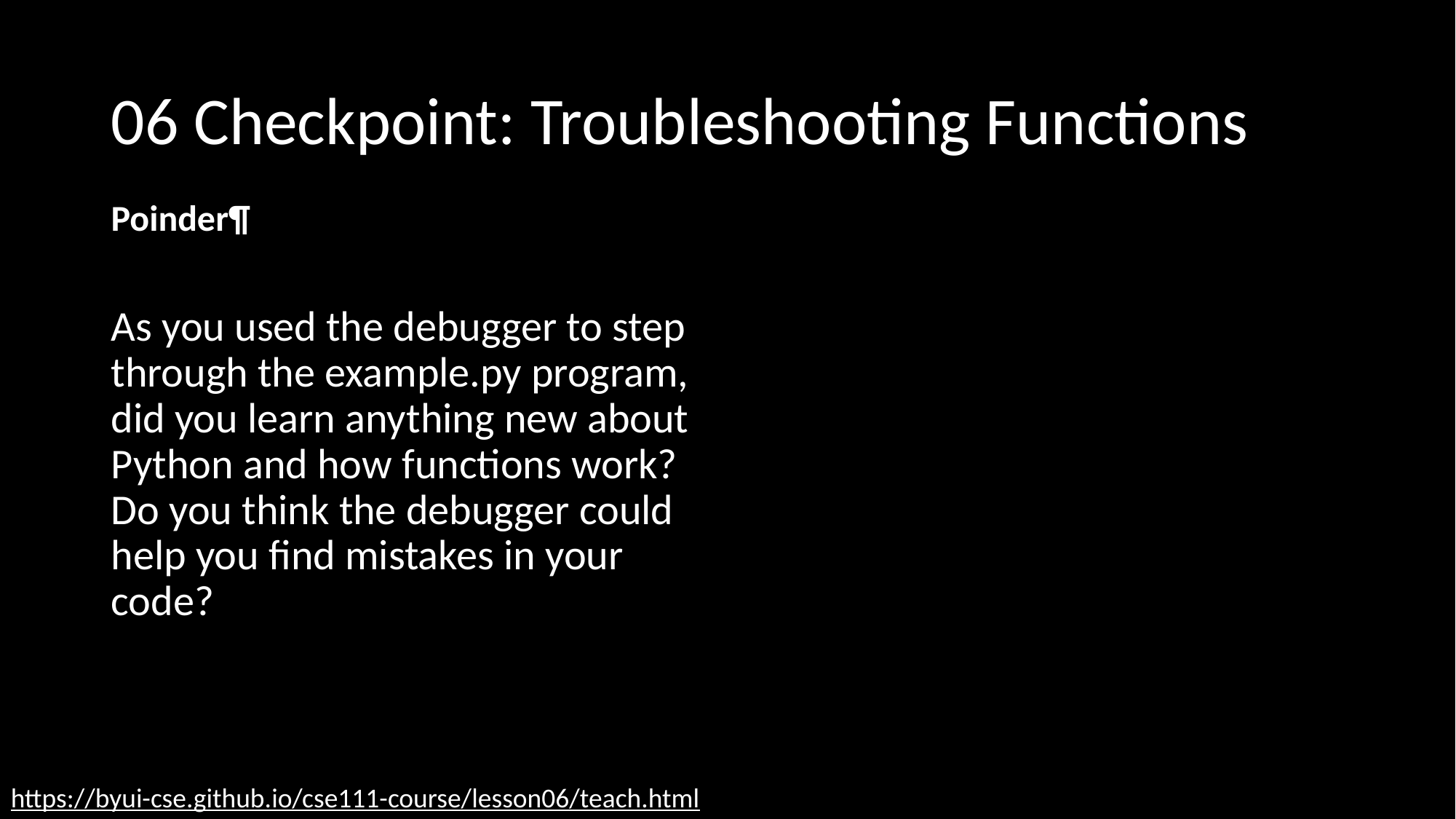

# 06 Checkpoint: Troubleshooting Functions
Poinder¶

As you used the debugger to step through the example.py program, did you learn anything new about Python and how functions work? Do you think the debugger could help you find mistakes in your code?

https://byui-cse.github.io/cse111-course/lesson06/teach.html